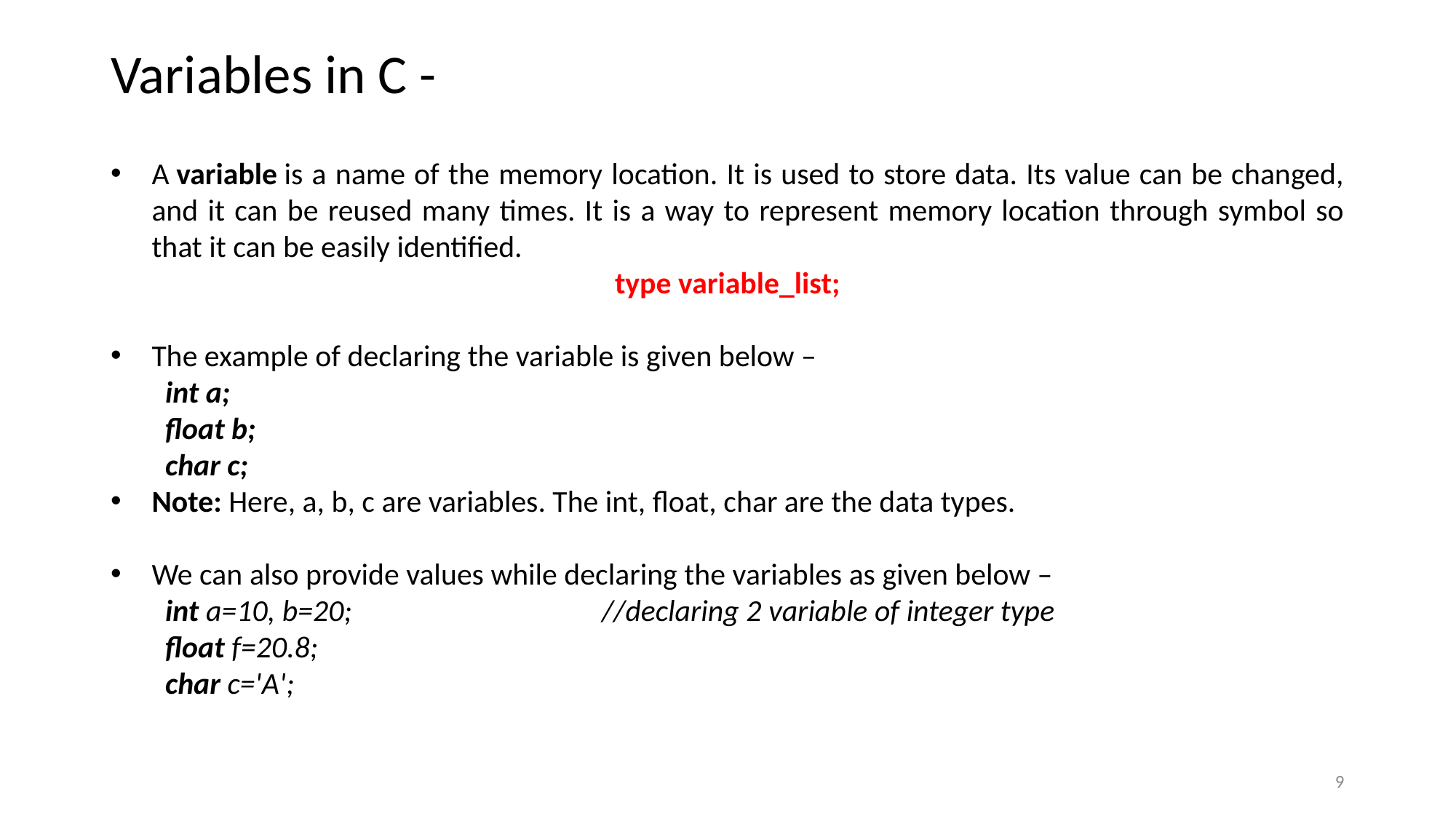

# Variables in C -
A variable is a name of the memory location. It is used to store data. Its value can be changed, and it can be reused many times. It is a way to represent memory location through symbol so that it can be easily identified.
type variable_list;

The example of declaring the variable is given below –
int a;
float b;
char c;
Note: Here, a, b, c are variables. The int, float, char are the data types.

We can also provide values while declaring the variables as given below –
int a=10, b=20;			//declaring 2 variable of integer type
float f=20.8;
char c='A';

9